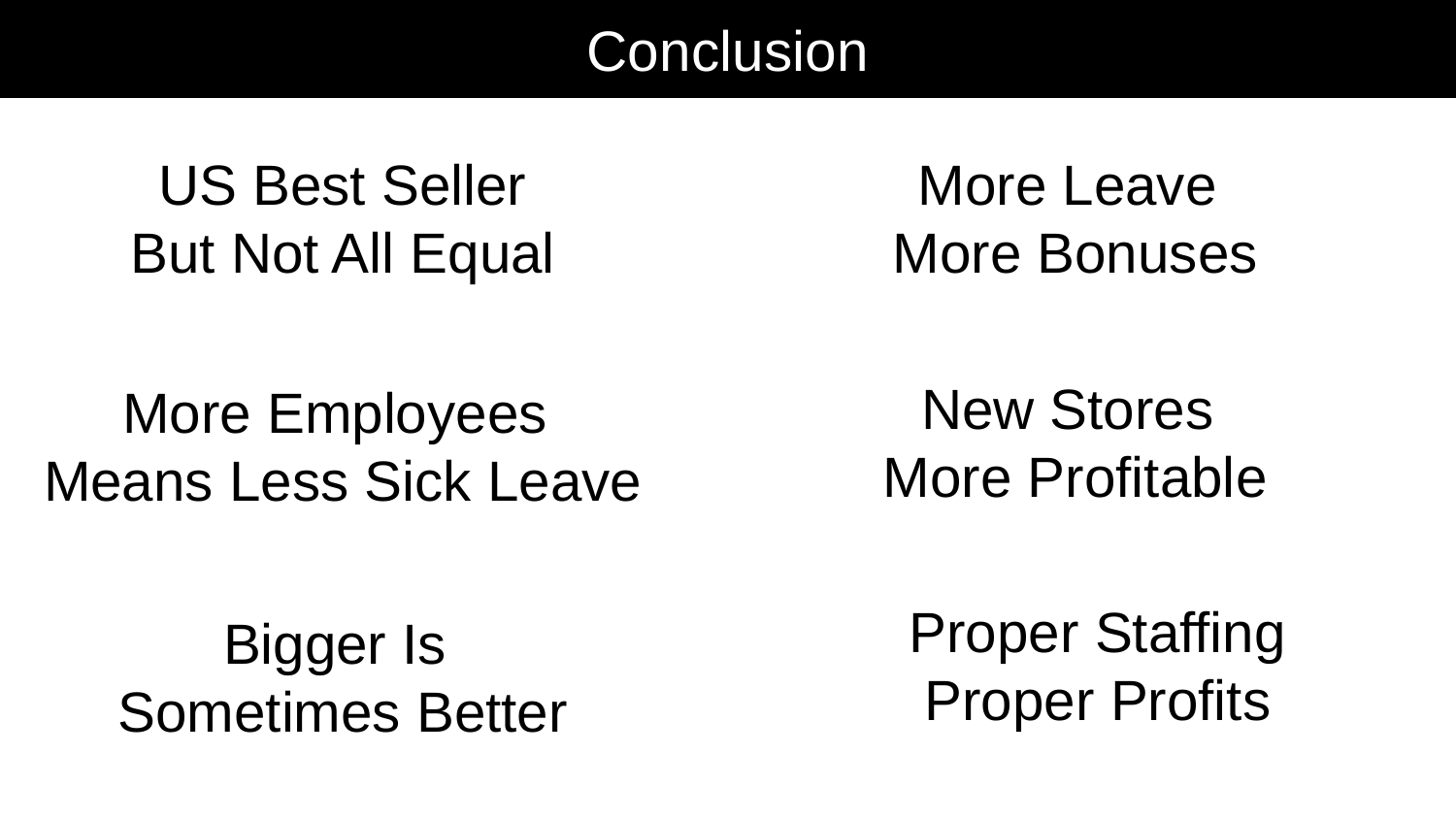

# Conclusion

US Best Seller
But Not All Equal
More Leave
More Bonuses
New Stores
More Profitable
More Employees
Means Less Sick Leave
Proper Staffing
Proper Profits
Bigger Is
Sometimes Better